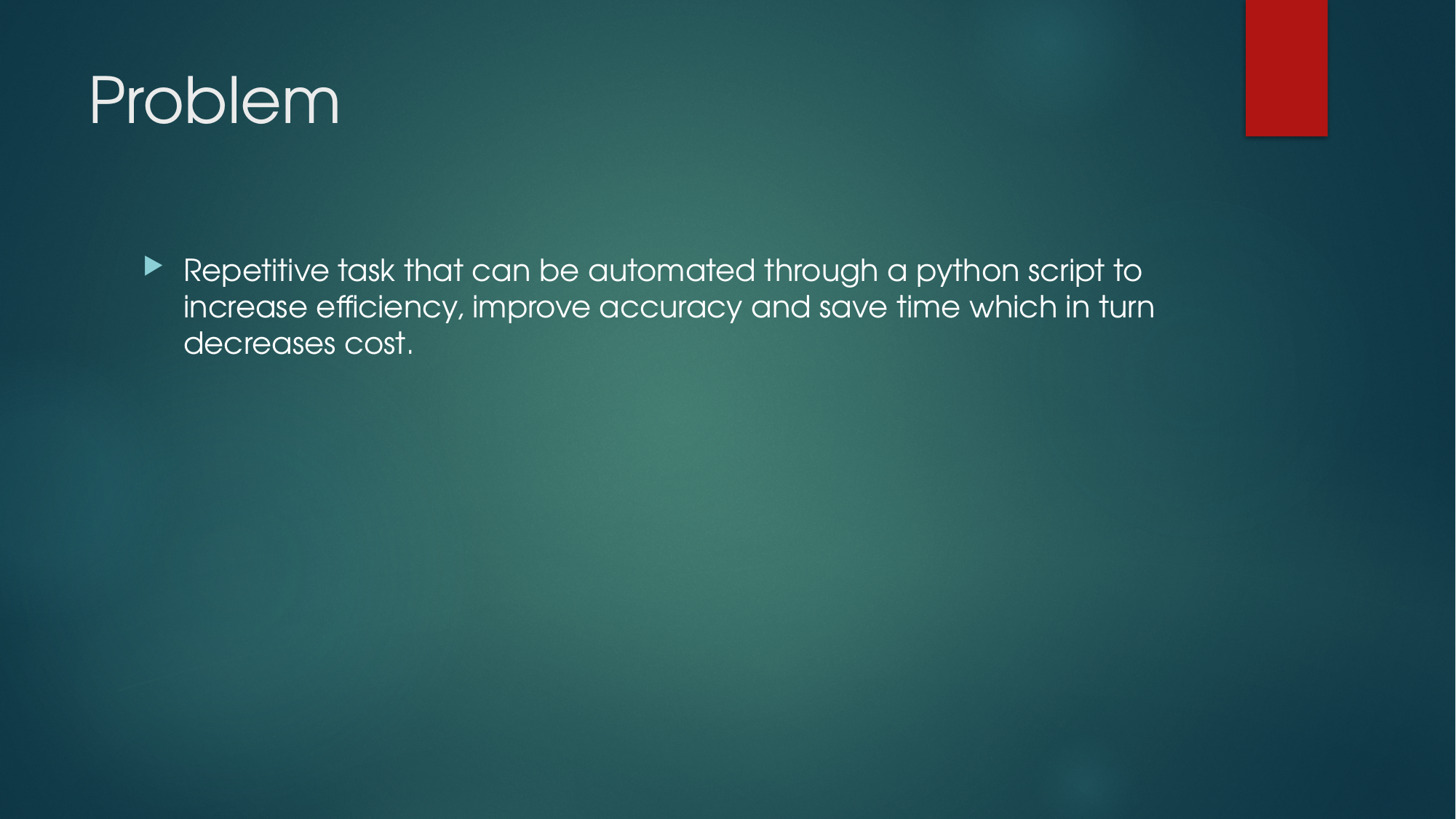

# Problem
Repetitive task that can be automated through a python script to increase efficiency, improve accuracy and save time which in turn decreases cost.